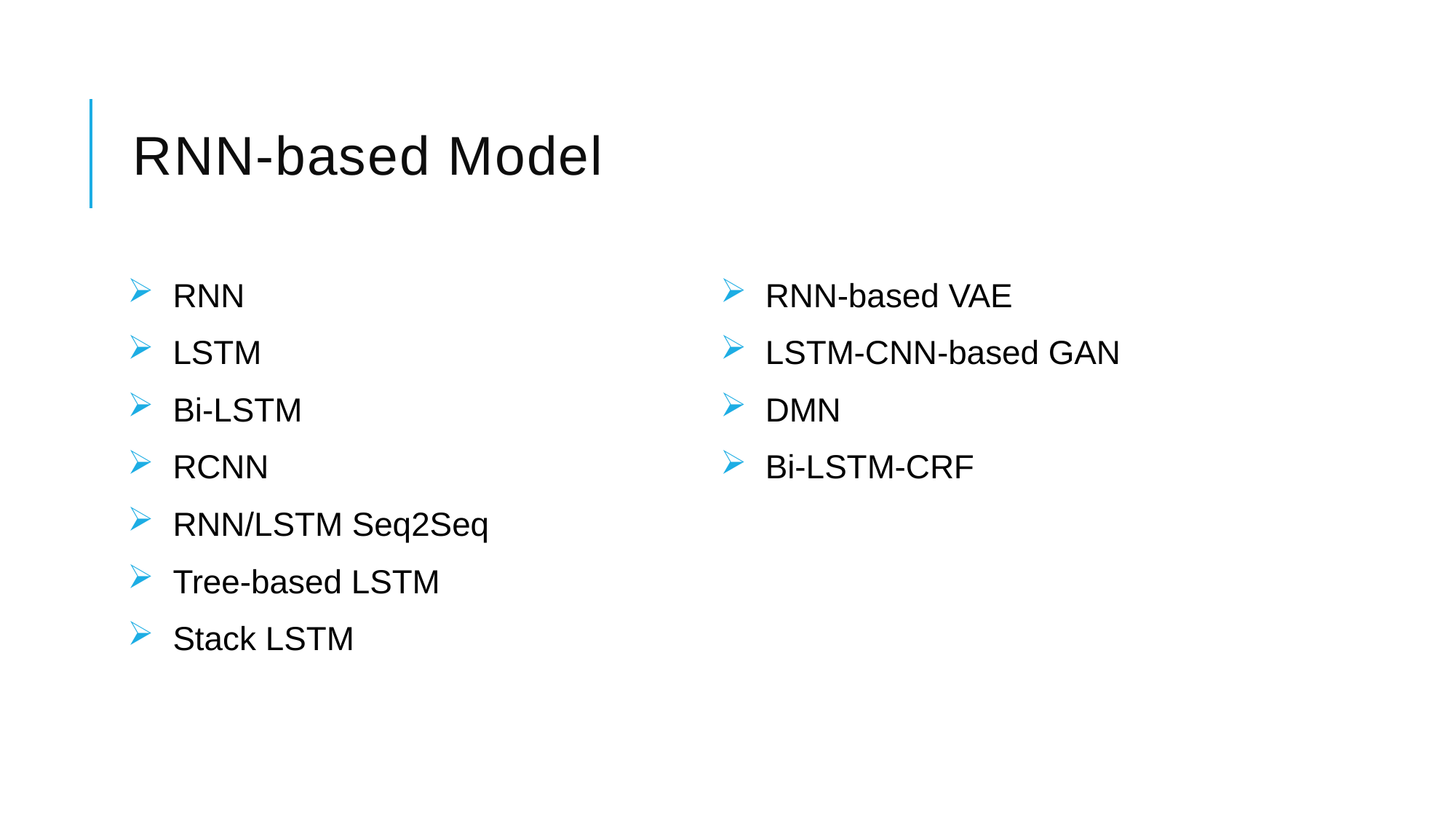

# RNN-based Model
  RNN
  LSTM
  Bi-LSTM
  RCNN
  RNN/LSTM Seq2Seq
  Tree-based LSTM
  Stack LSTM
  RNN-based VAE
  LSTM-CNN-based GAN
  DMN
  Bi-LSTM-CRF